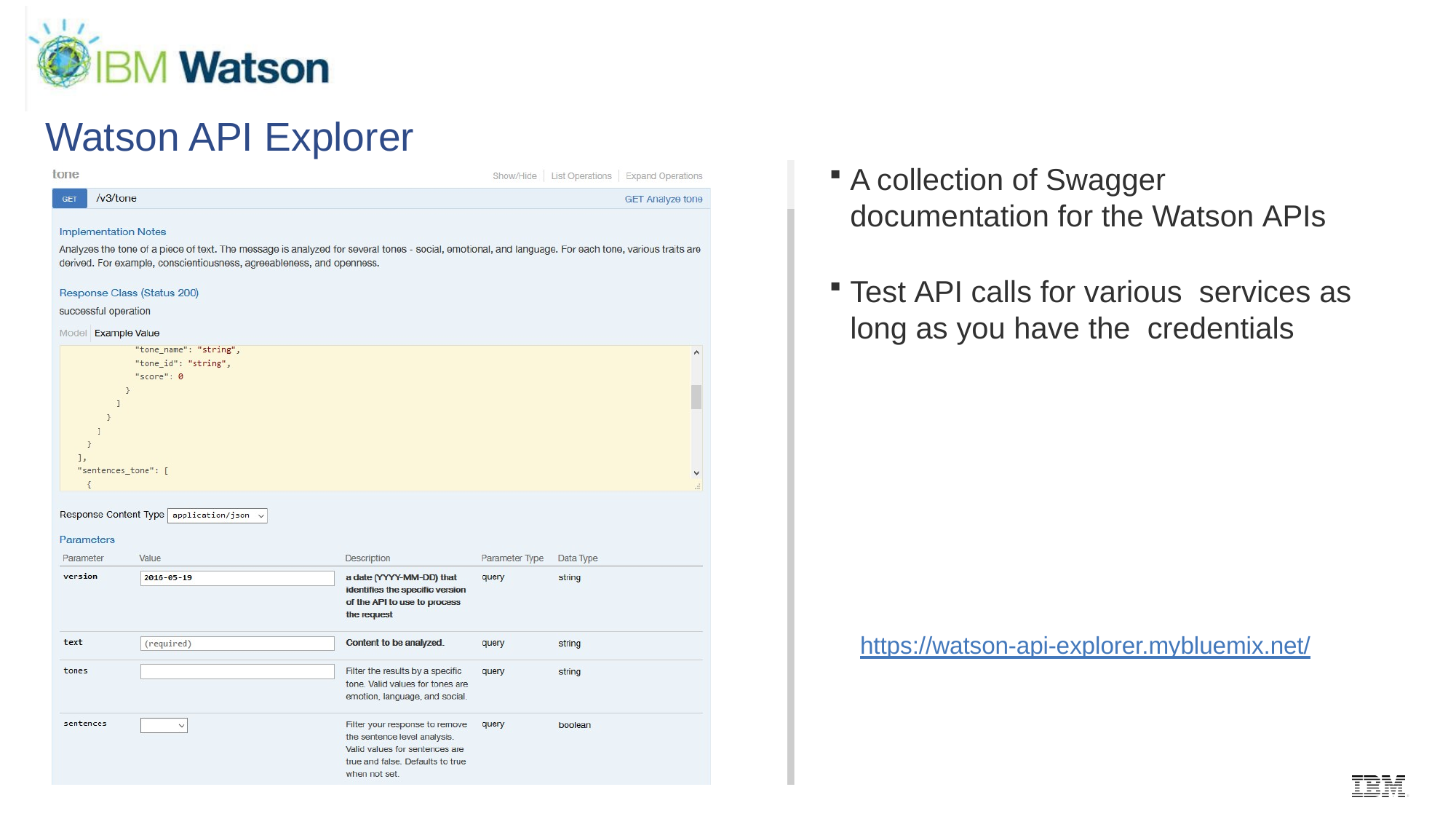

# Watson API Explorer
A collection of Swagger  documentation for the Watson APIs

Test API calls for various  services as long as you have the  credentials

https://watson-api-explorer.mybluemix.net/